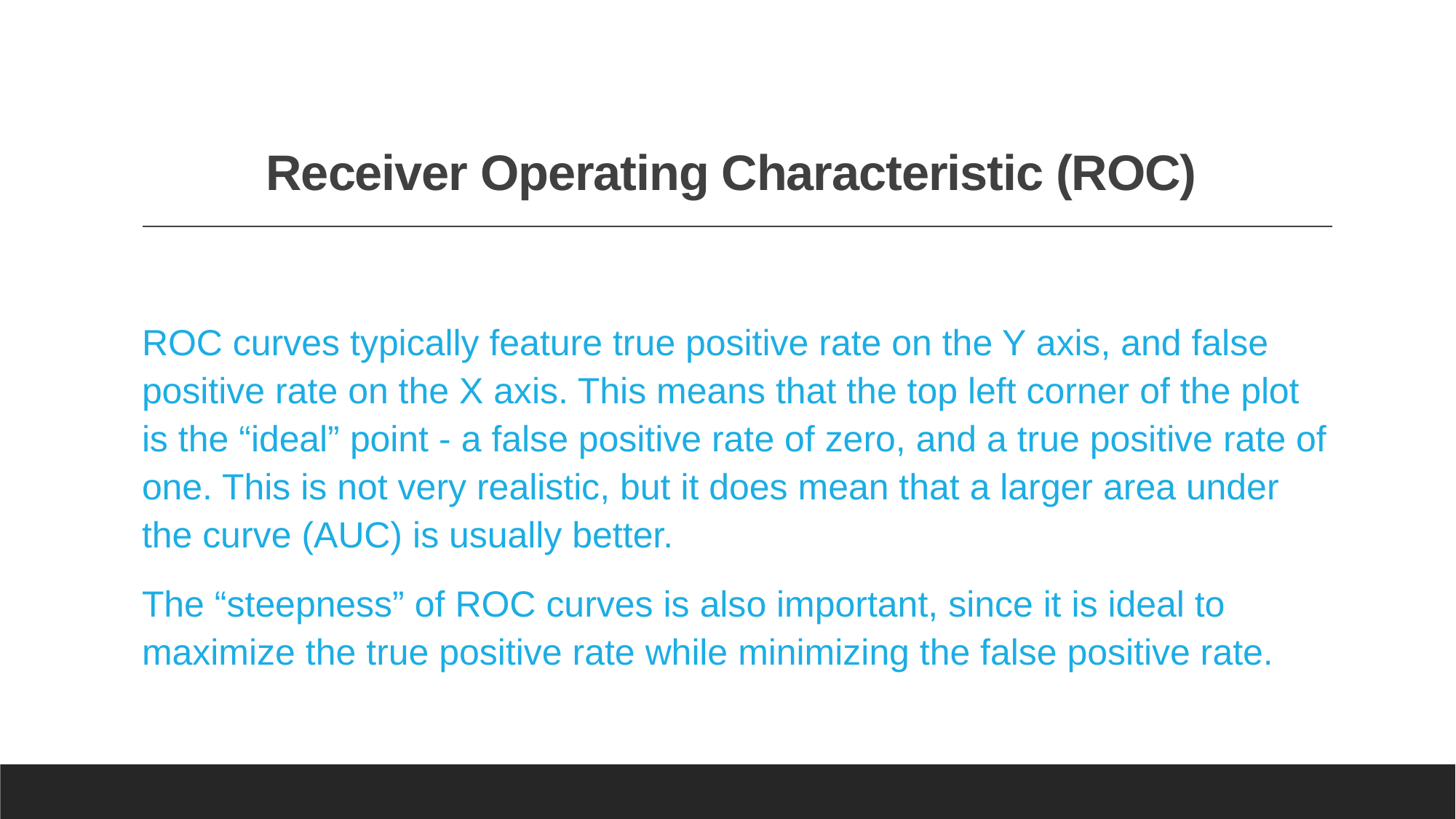

# Receiver Operating Characteristic (ROC)

ROC curves typically feature true positive rate on the Y axis, and false positive rate on the X axis. This means that the top left corner of the plot is the “ideal” point - a false positive rate of zero, and a true positive rate of one. This is not very realistic, but it does mean that a larger area under the curve (AUC) is usually better.
The “steepness” of ROC curves is also important, since it is ideal to maximize the true positive rate while minimizing the false positive rate.